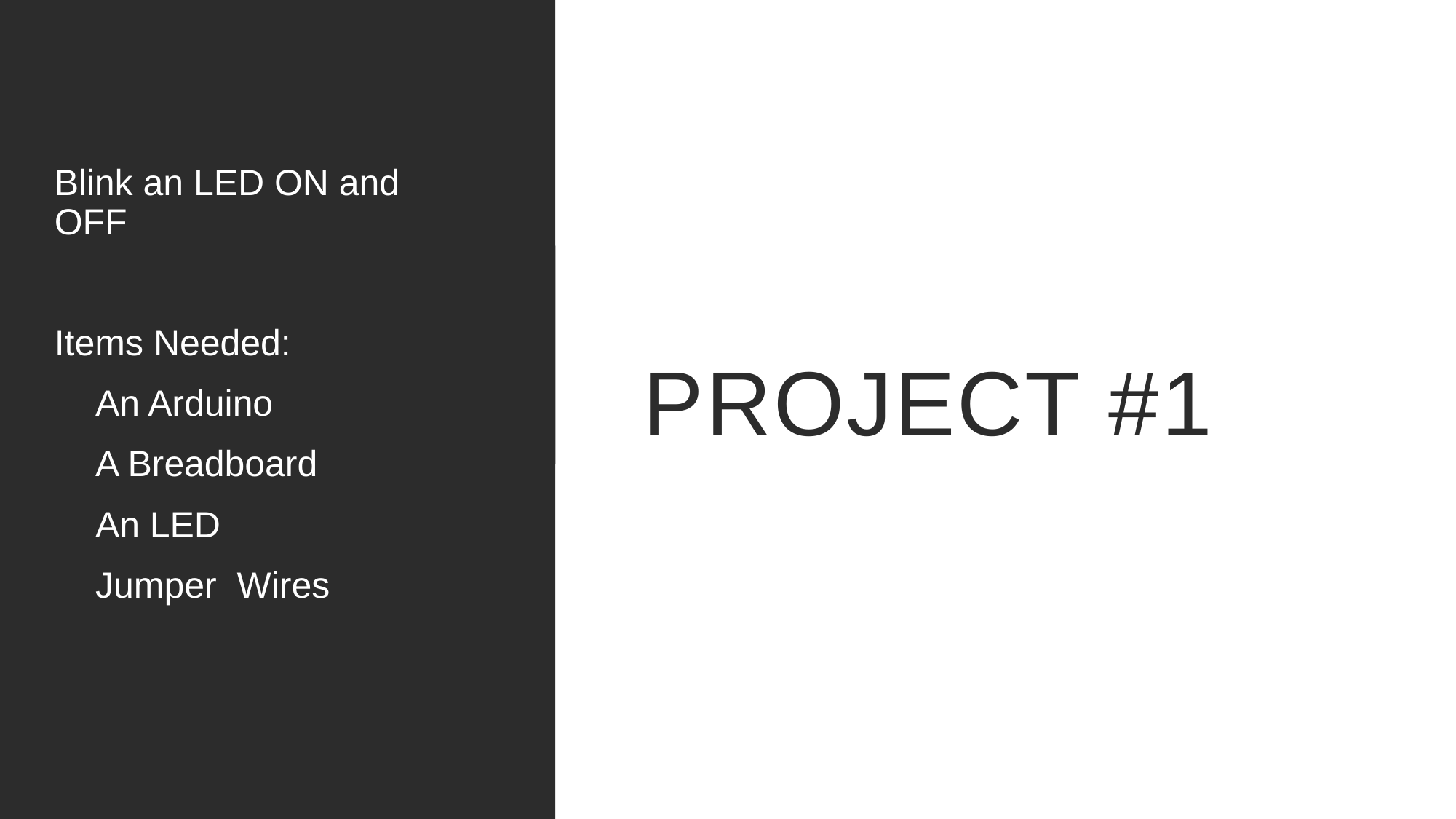

# Project #1
Blink an LED ON and OFF

Items Needed:
An Arduino
A Breadboard
An LED
Jumper  Wires